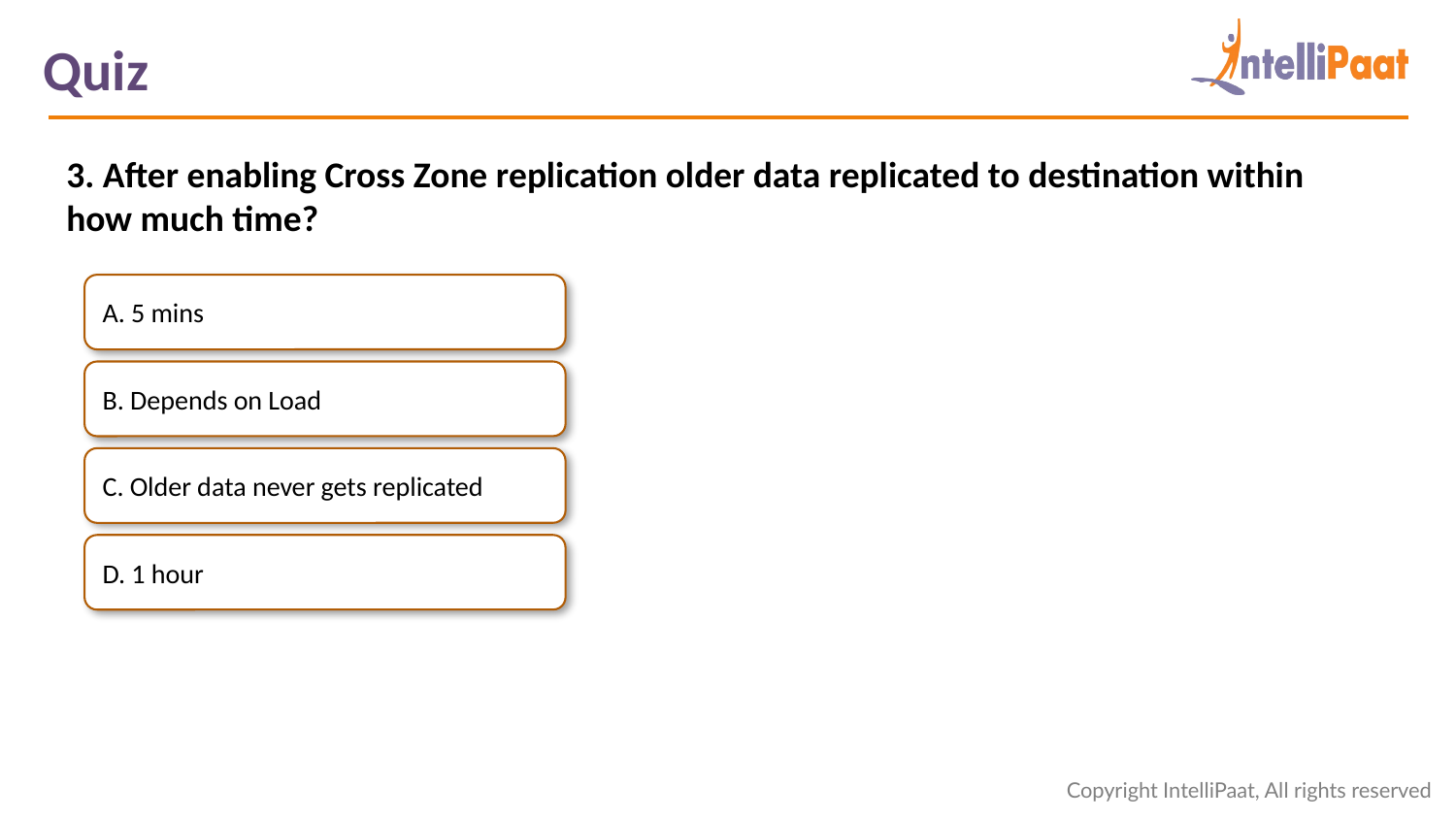

Quiz
3. After enabling Cross Zone replication older data replicated to destination within how much time?
A. 5 mins
B. Depends on Load
C. Older data never gets replicated
D. 1 hour